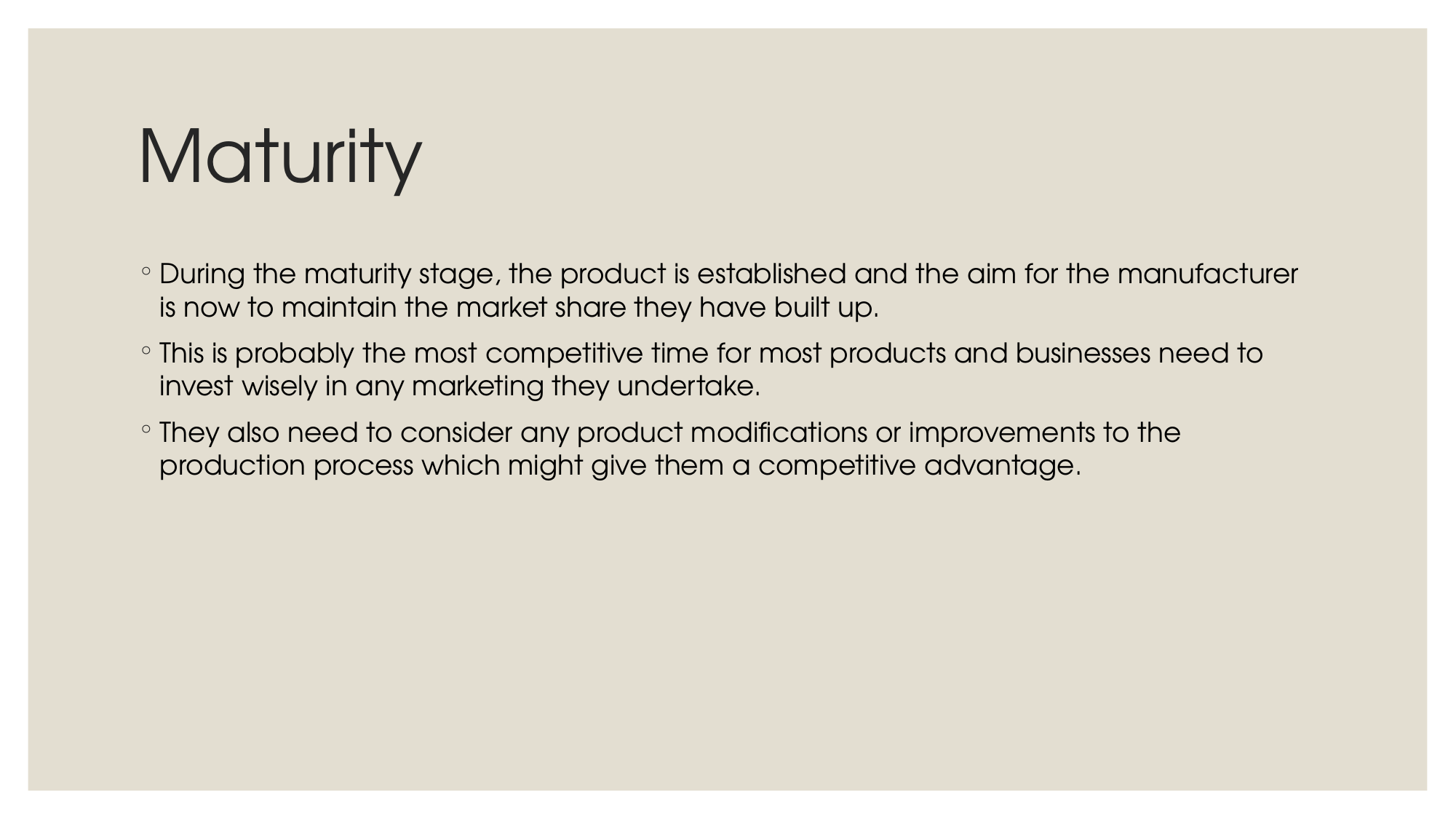

# Maturity
During the maturity stage, the product is established and the aim for the manufacturer is now to maintain the market share they have built up.
This is probably the most competitive time for most products and businesses need to invest wisely in any marketing they undertake.
They also need to consider any product modifications or improvements to the production process which might give them a competitive advantage.